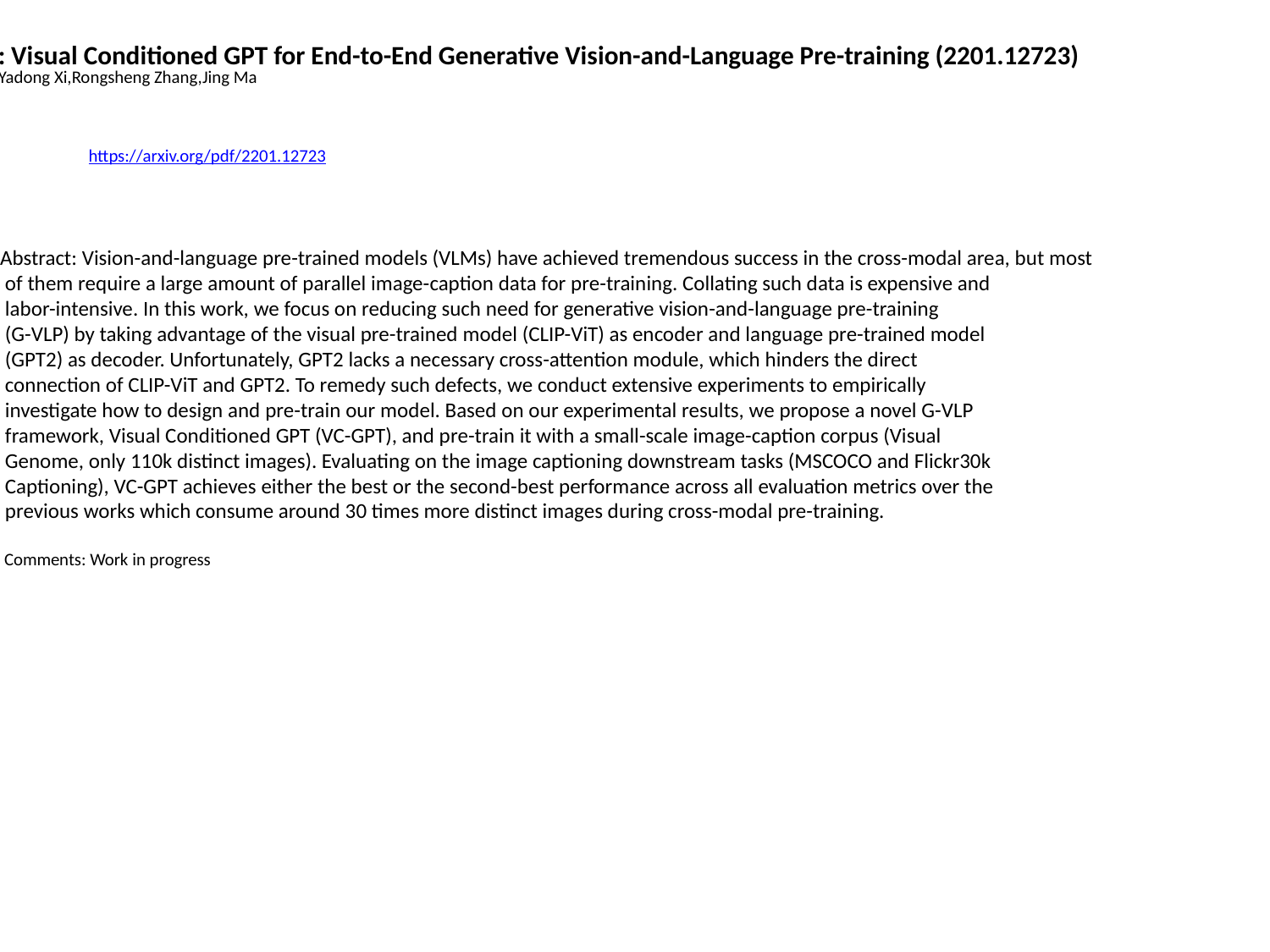

VC-GPT: Visual Conditioned GPT for End-to-End Generative Vision-and-Language Pre-training (2201.12723)
Ziyang Luo,Yadong Xi,Rongsheng Zhang,Jing Ma

https://arxiv.org/pdf/2201.12723

Abstract: Vision-and-language pre-trained models (VLMs) have achieved tremendous success in the cross-modal area, but most
 of them require a large amount of parallel image-caption data for pre-training. Collating such data is expensive and
 labor-intensive. In this work, we focus on reducing such need for generative vision-and-language pre-training
 (G-VLP) by taking advantage of the visual pre-trained model (CLIP-ViT) as encoder and language pre-trained model
 (GPT2) as decoder. Unfortunately, GPT2 lacks a necessary cross-attention module, which hinders the direct
 connection of CLIP-ViT and GPT2. To remedy such defects, we conduct extensive experiments to empirically
 investigate how to design and pre-train our model. Based on our experimental results, we propose a novel G-VLP
 framework, Visual Conditioned GPT (VC-GPT), and pre-train it with a small-scale image-caption corpus (Visual
 Genome, only 110k distinct images). Evaluating on the image captioning downstream tasks (MSCOCO and Flickr30k
 Captioning), VC-GPT achieves either the best or the second-best performance across all evaluation metrics over the
 previous works which consume around 30 times more distinct images during cross-modal pre-training.
 Comments: Work in progress